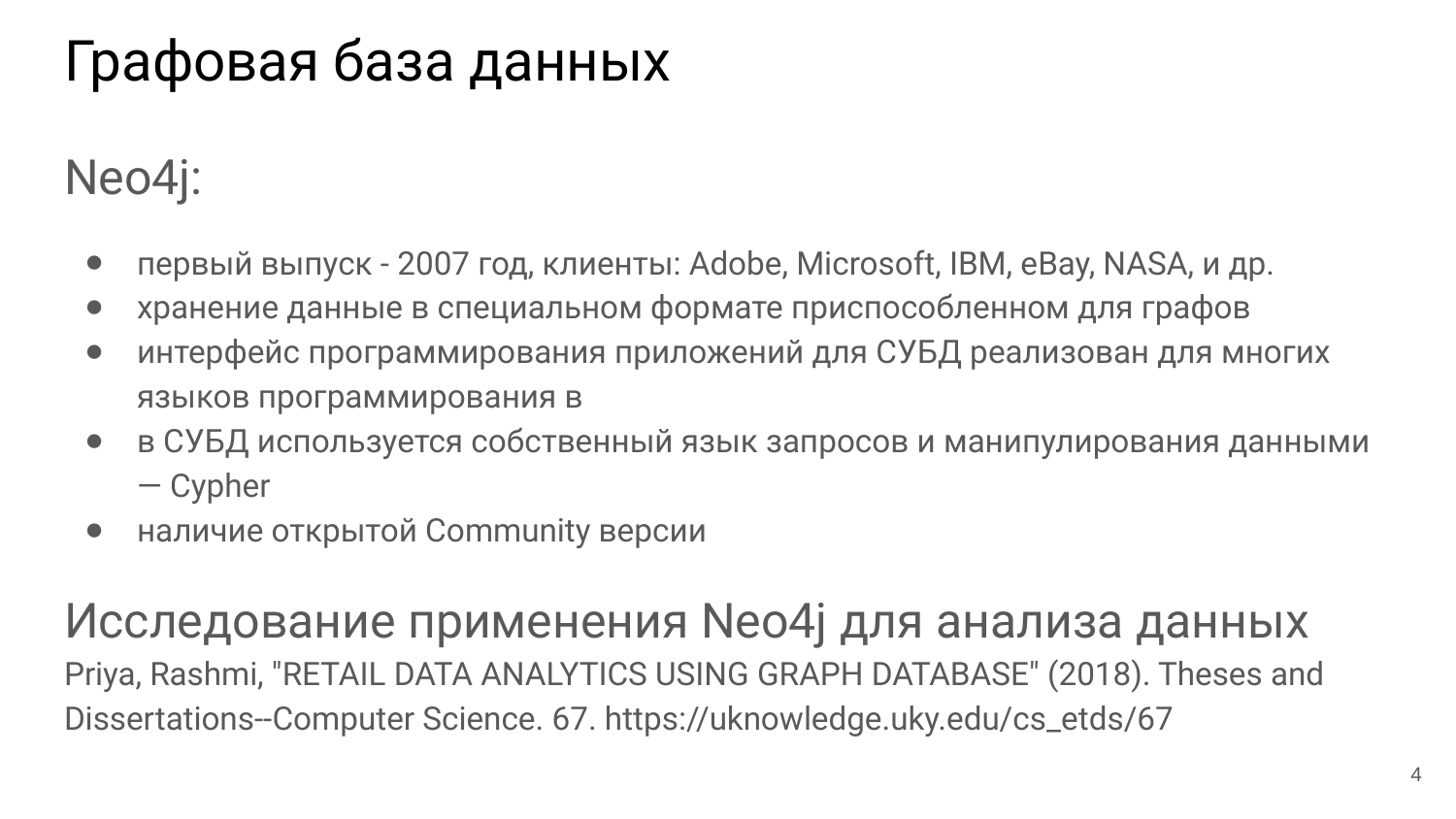

# Графовая база данных
Neo4j:
первый выпуск - 2007 год, клиенты: Adobe, Microsoft, IBM, eBay, NASA, и др.
хранение данные в специальном формате приспособленном для графов
интерфейс программирования приложений для СУБД реализован для многих языков программирования в
в СУБД используется собственный язык запросов и манипулирования данными — Cypher
наличие открытой Community версии
Исследование применения Neo4j для анализа данных
Priya, Rashmi, "RETAIL DATA ANALYTICS USING GRAPH DATABASE" (2018). Theses and Dissertations--Computer Science. 67. https://uknowledge.uky.edu/cs_etds/67

4